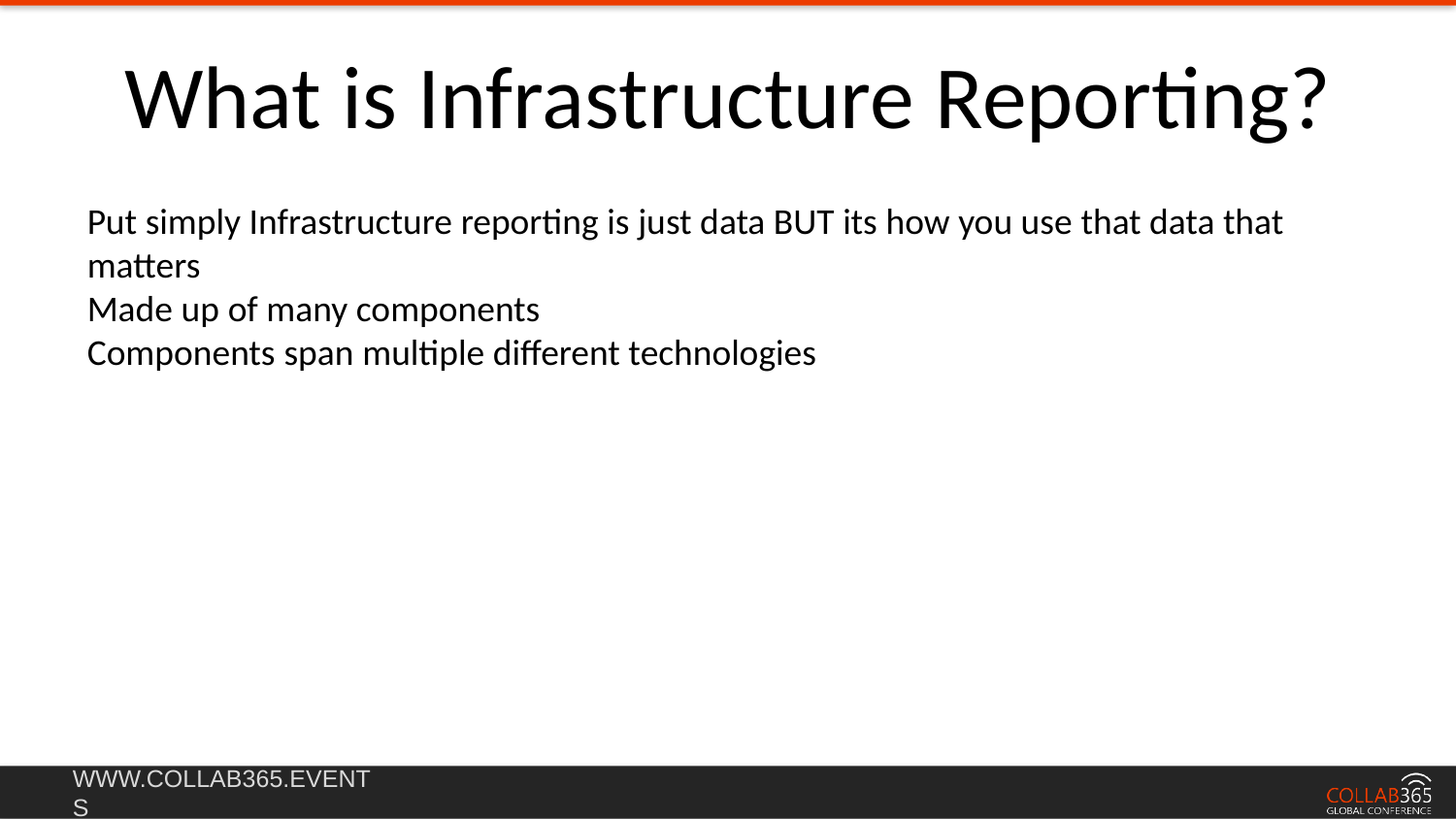

What is Infrastructure Reporting?
Put simply Infrastructure reporting is just data BUT its how you use that data that matters
Made up of many components
Components span multiple different technologies